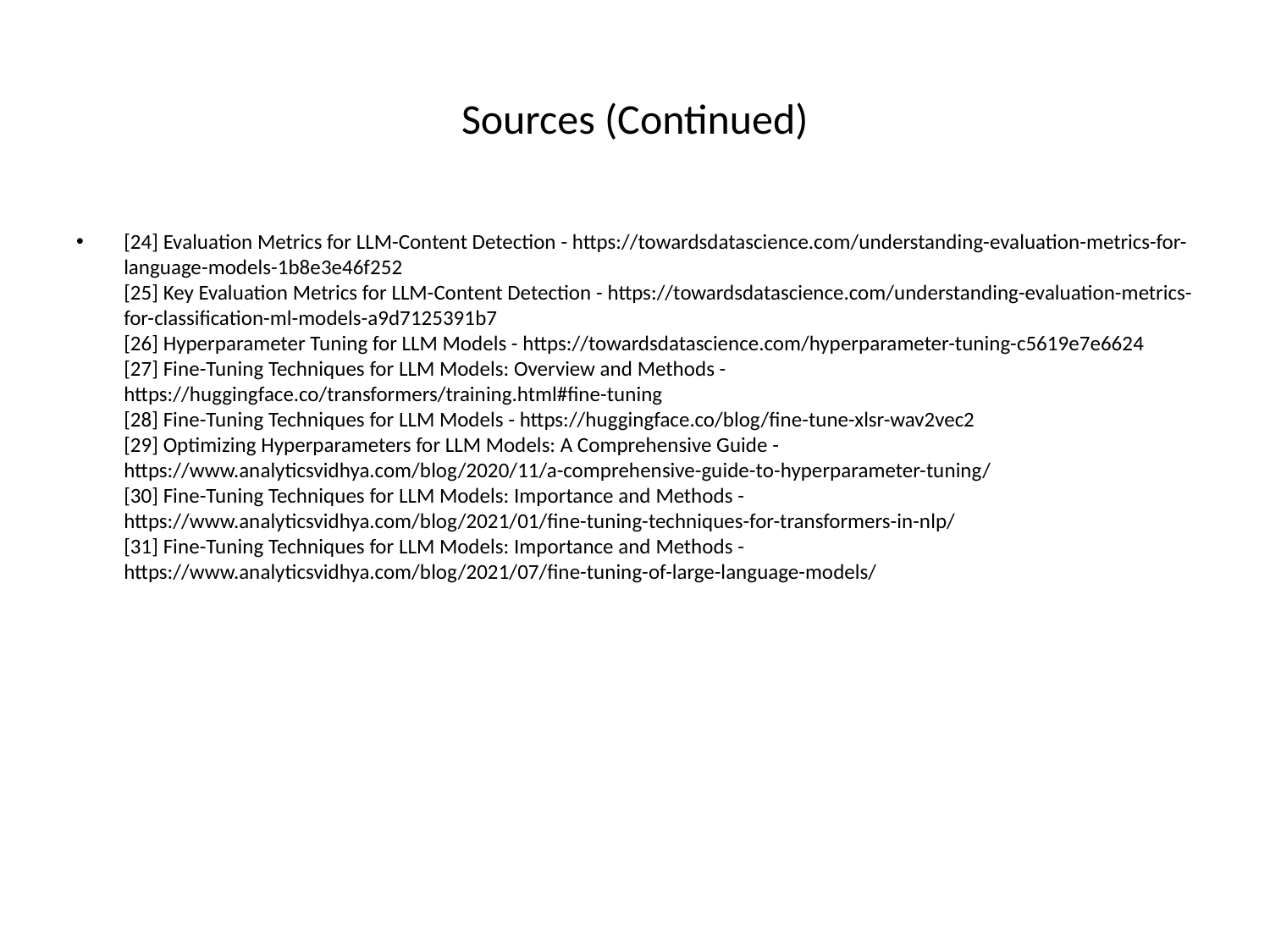

# Sources (Continued)
[24] Evaluation Metrics for LLM-Content Detection - https://towardsdatascience.com/understanding-evaluation-metrics-for-language-models-1b8e3e46f252
[25] Key Evaluation Metrics for LLM-Content Detection - https://towardsdatascience.com/understanding-evaluation-metrics-for-classification-ml-models-a9d7125391b7
[26] Hyperparameter Tuning for LLM Models - https://towardsdatascience.com/hyperparameter-tuning-c5619e7e6624
[27] Fine-Tuning Techniques for LLM Models: Overview and Methods - https://huggingface.co/transformers/training.html#fine-tuning
[28] Fine-Tuning Techniques for LLM Models - https://huggingface.co/blog/fine-tune-xlsr-wav2vec2
[29] Optimizing Hyperparameters for LLM Models: A Comprehensive Guide - https://www.analyticsvidhya.com/blog/2020/11/a-comprehensive-guide-to-hyperparameter-tuning/
[30] Fine-Tuning Techniques for LLM Models: Importance and Methods - https://www.analyticsvidhya.com/blog/2021/01/fine-tuning-techniques-for-transformers-in-nlp/
[31] Fine-Tuning Techniques for LLM Models: Importance and Methods - https://www.analyticsvidhya.com/blog/2021/07/fine-tuning-of-large-language-models/